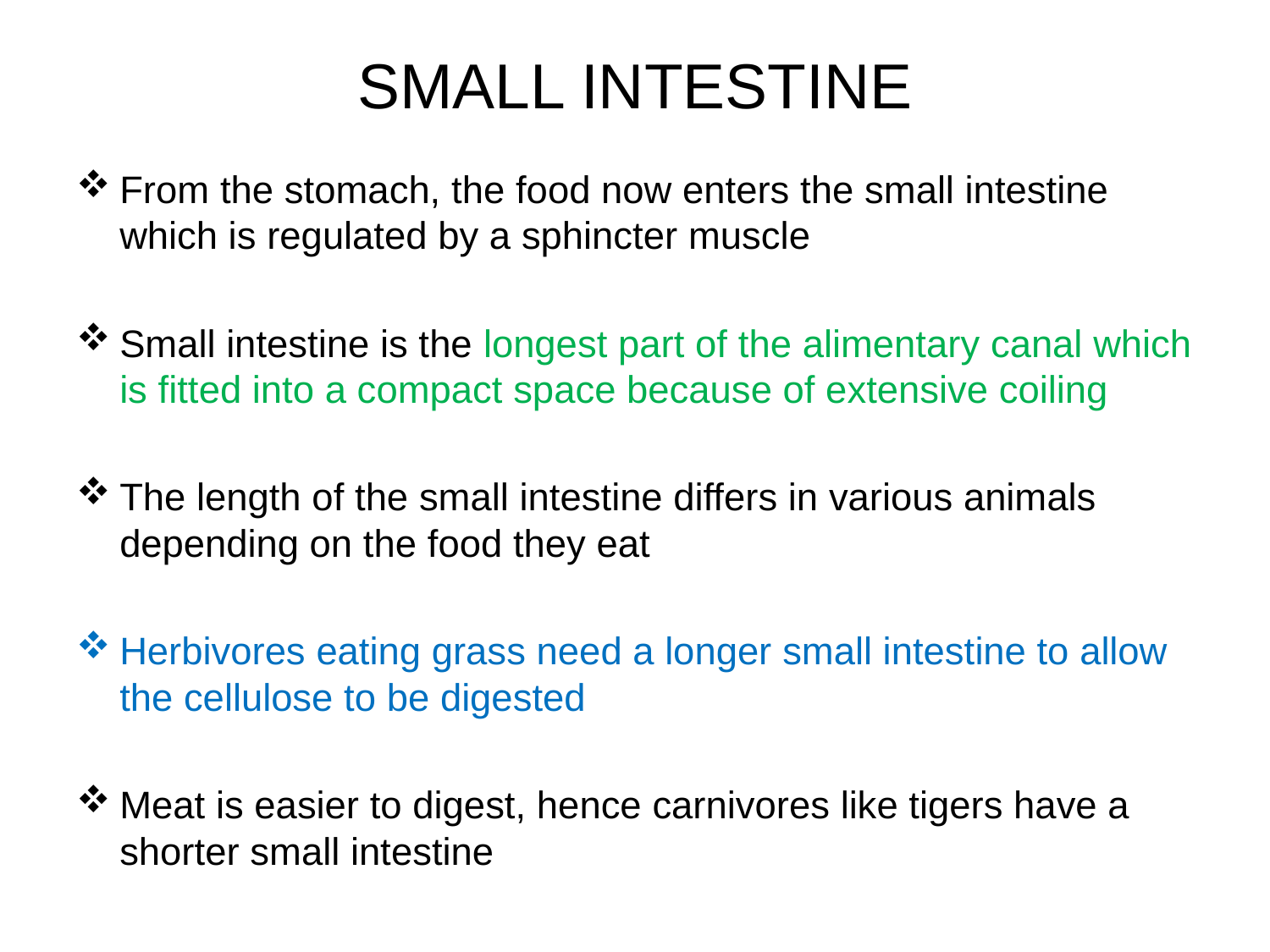

# SMALL INTESTINE
From the stomach, the food now enters the small intestine which is regulated by a sphincter muscle

Small intestine is the longest part of the alimentary canal which is fitted into a compact space because of extensive coiling

The length of the small intestine differs in various animals depending on the food they eat

Herbivores eating grass need a longer small intestine to allow the cellulose to be digested

Meat is easier to digest, hence carnivores like tigers have a shorter small intestine